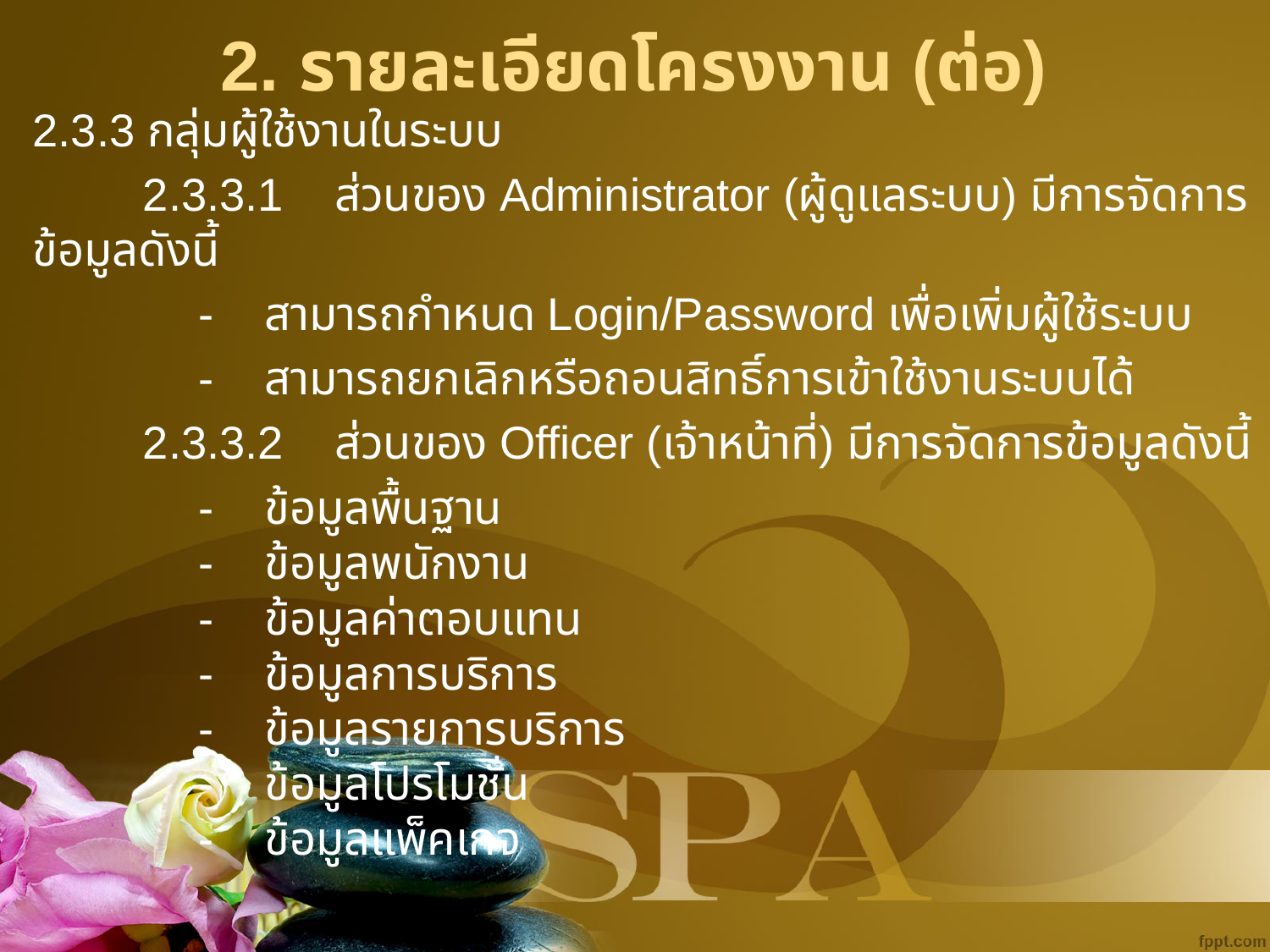

# 2. รายละเอียดโครงงาน (ต่อ)
2.3.3 กลุ่มผู้ใช้งานในระบบ
	2.3.3.1    ส่วนของ Administrator (ผู้ดูแลระบบ) มีการจัดการข้อมูลดังนี้
-    สามารถกำหนด Login/Password เพื่อเพิ่มผู้ใช้ระบบ
-    สามารถยกเลิกหรือถอนสิทธิ์การเข้าใช้งานระบบได้
	2.3.3.2    ส่วนของ Officer (เจ้าหน้าที่) มีการจัดการข้อมูลดังนี้
-    ข้อมูลพื้นฐาน
-    ข้อมูลพนักงาน
-    ข้อมูลค่าตอบแทน
-    ข้อมูลการบริการ
-    ข้อมูลรายการบริการ
-    ข้อมูลโปรโมชั่น
-    ข้อมูลแพ็คเกจ